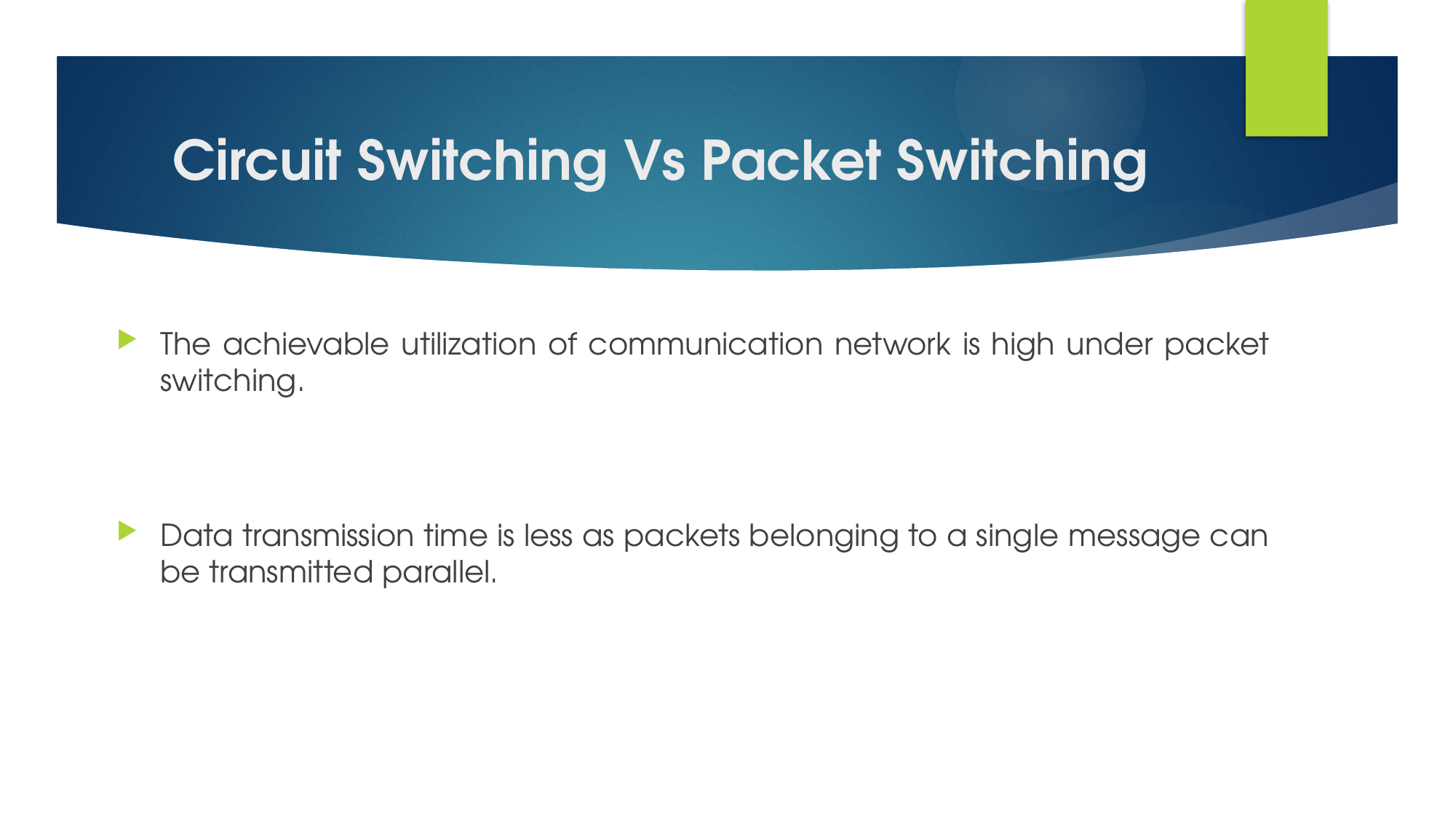

# Circuit Switching Vs Packet Switching

The achievable utilization of communication network is high under packet switching.

Data transmission time is less as packets belonging to a single message can be transmitted parallel.